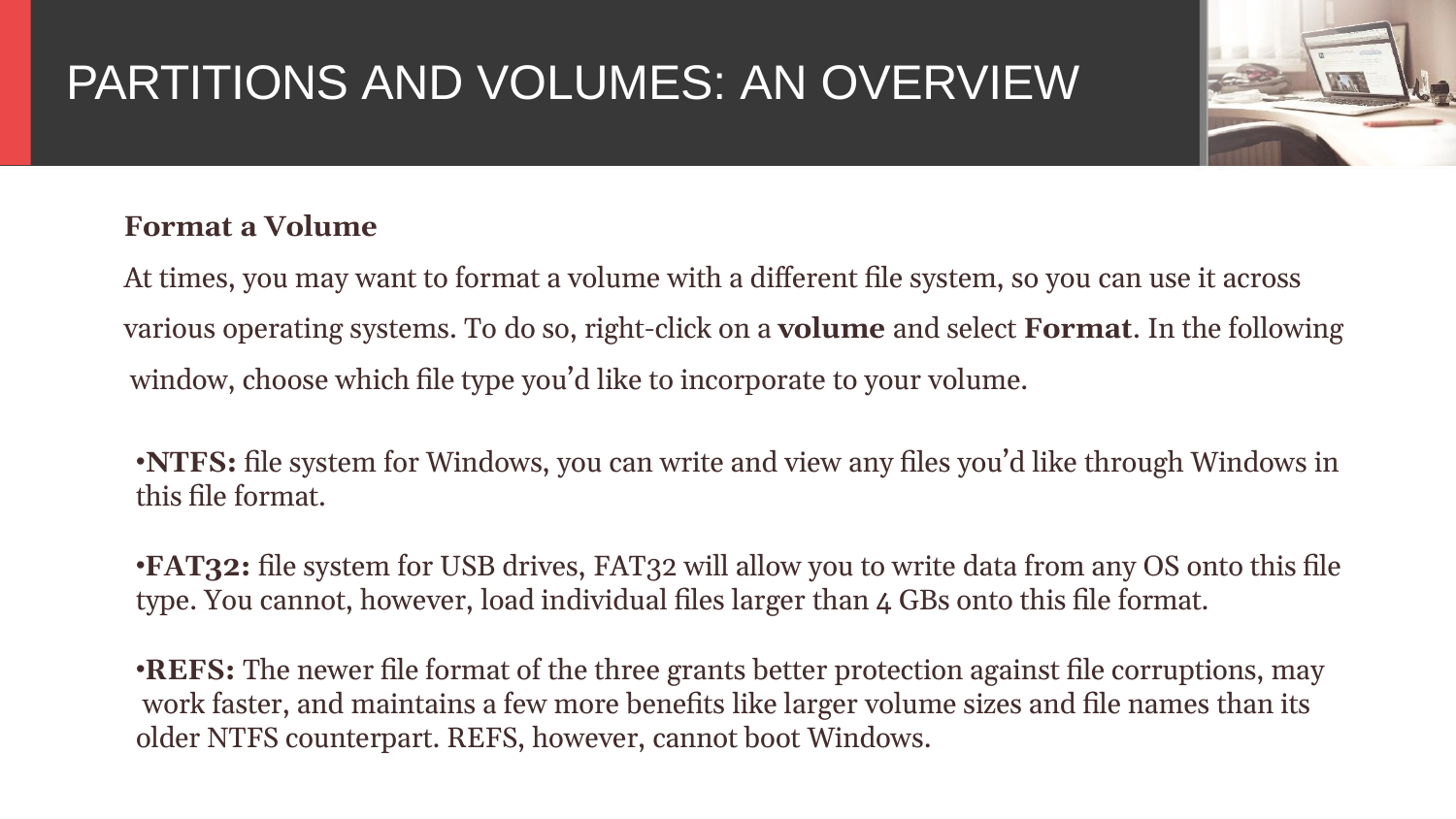

# PARTITIONS AND VOLUMES: AN OVERVIEW
Format a Volume
At times, you may want to format a volume with a different file system, so you can use it across  various operating systems. To do so, right-click on a volume and select Format. In the following  window, choose which file type you’d like to incorporate to your volume.

NTFS: file system for Windows, you can write and view any files you’d like through Windows in
this file format.

FAT32: file system for USB drives, FAT32 will allow you to write data from any OS onto this file  type. You cannot, however, load individual files larger than 4 GBs onto this file format.

REFS: The newer file format of the three grants better protection against file corruptions, may  work faster, and maintains a few more benefits like larger volume sizes and file names than its  older NTFS counterpart. REFS, however, cannot boot Windows.